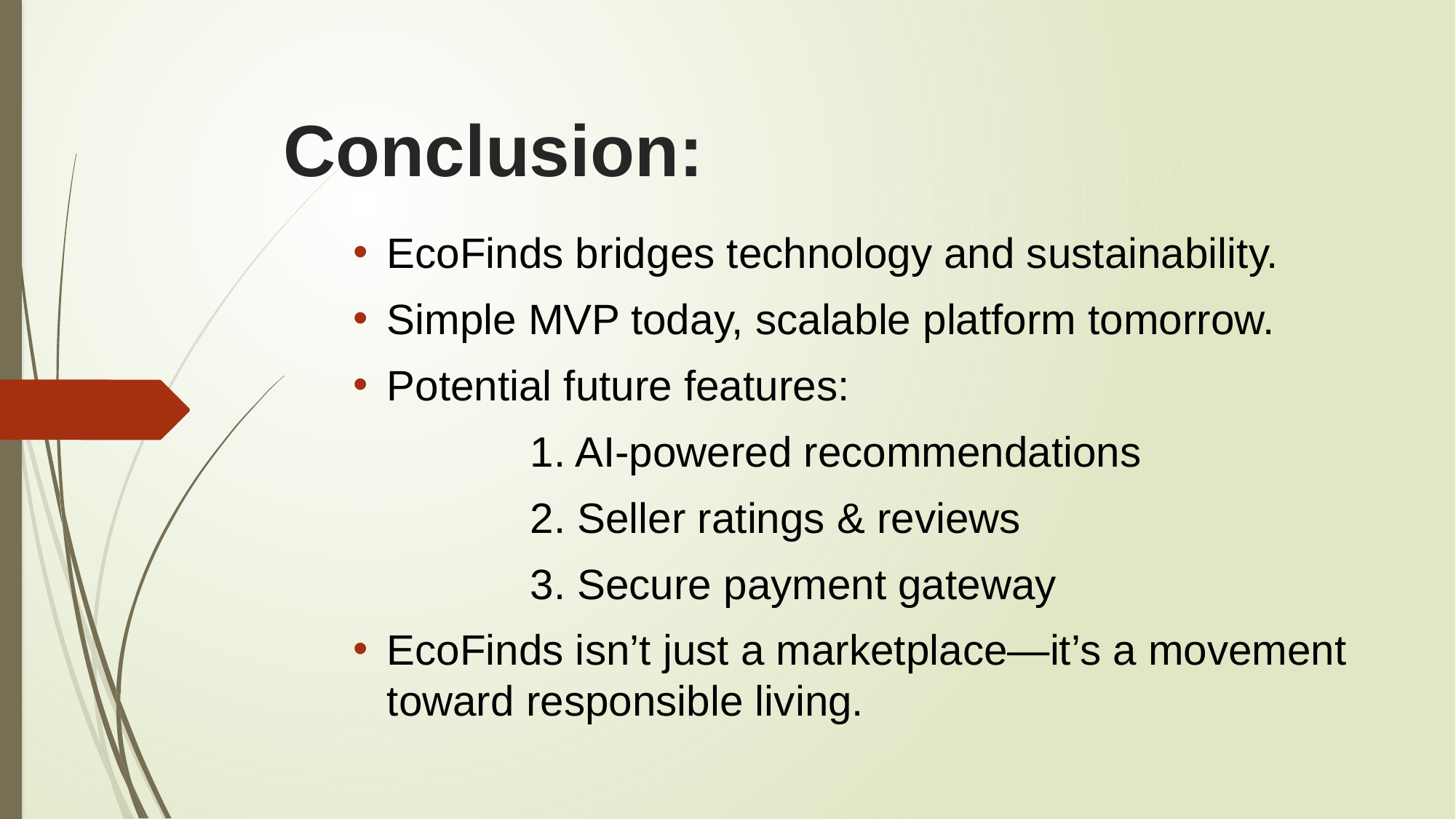

# Conclusion:
EcoFinds bridges technology and sustainability.
Simple MVP today, scalable platform tomorrow.
Potential future features:
               1. AI-powered recommendations
               2. Seller ratings & reviews
               3. Secure payment gateway
EcoFinds isn’t just a marketplace—it’s a movement toward responsible living.